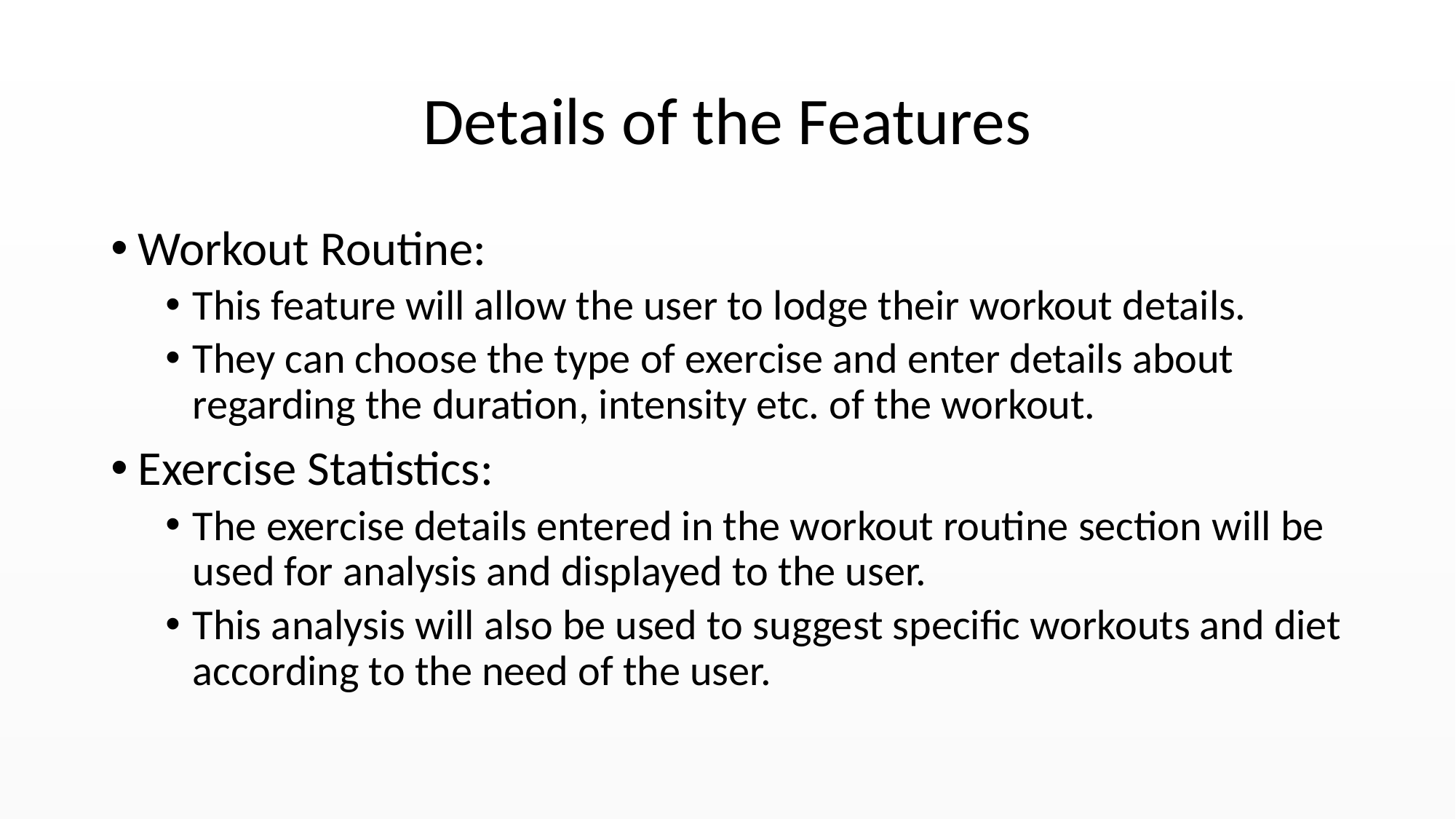

# Details of the Features
Workout Routine:
This feature will allow the user to lodge their workout details.
They can choose the type of exercise and enter details about regarding the duration, intensity etc. of the workout.
Exercise Statistics:
The exercise details entered in the workout routine section will be used for analysis and displayed to the user.
This analysis will also be used to suggest specific workouts and diet according to the need of the user.